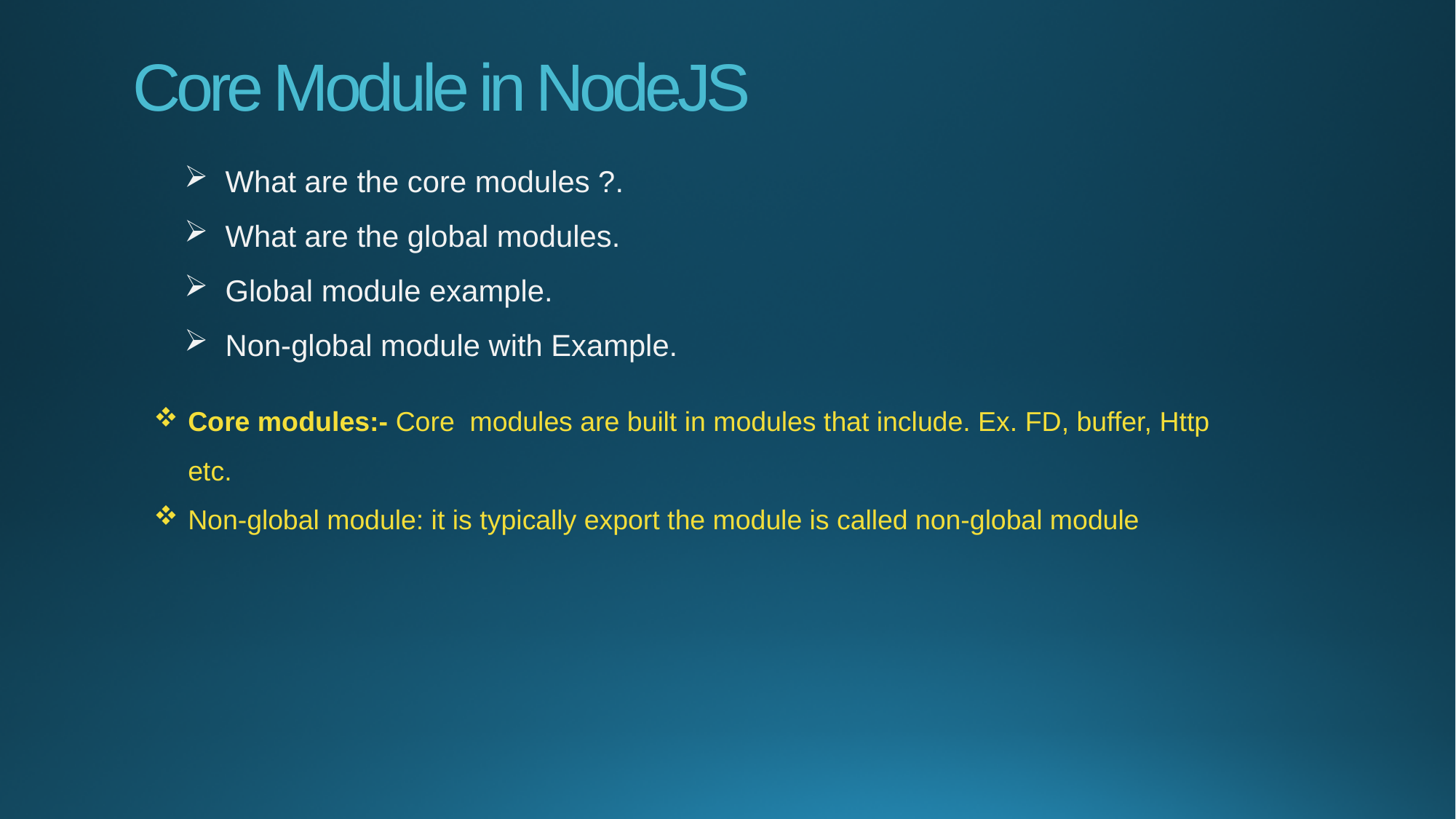

# Core Module in NodeJS
What are the core modules ?.
What are the global modules.
Global module example.
Non-global module with Example.
Core modules:- Core  modules are built in modules that include. Ex. FD, buffer, Http etc.
Non-global module: it is typically export the module is called non-global module